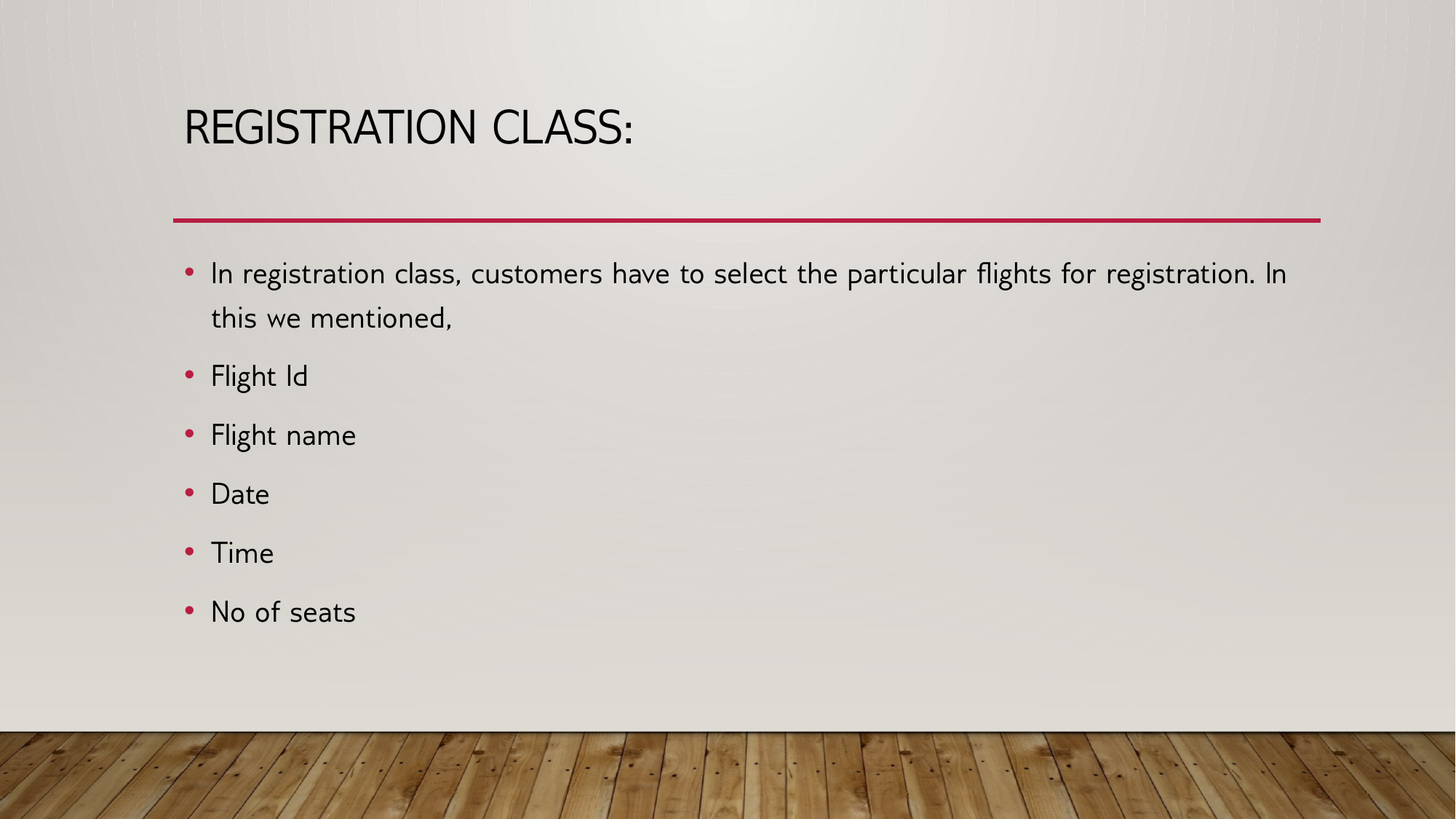

# Registration class:
In registration class, customers have to select the particular flights for registration. In this we mentioned,
Flight Id
Flight name
Date
Time
No of seats